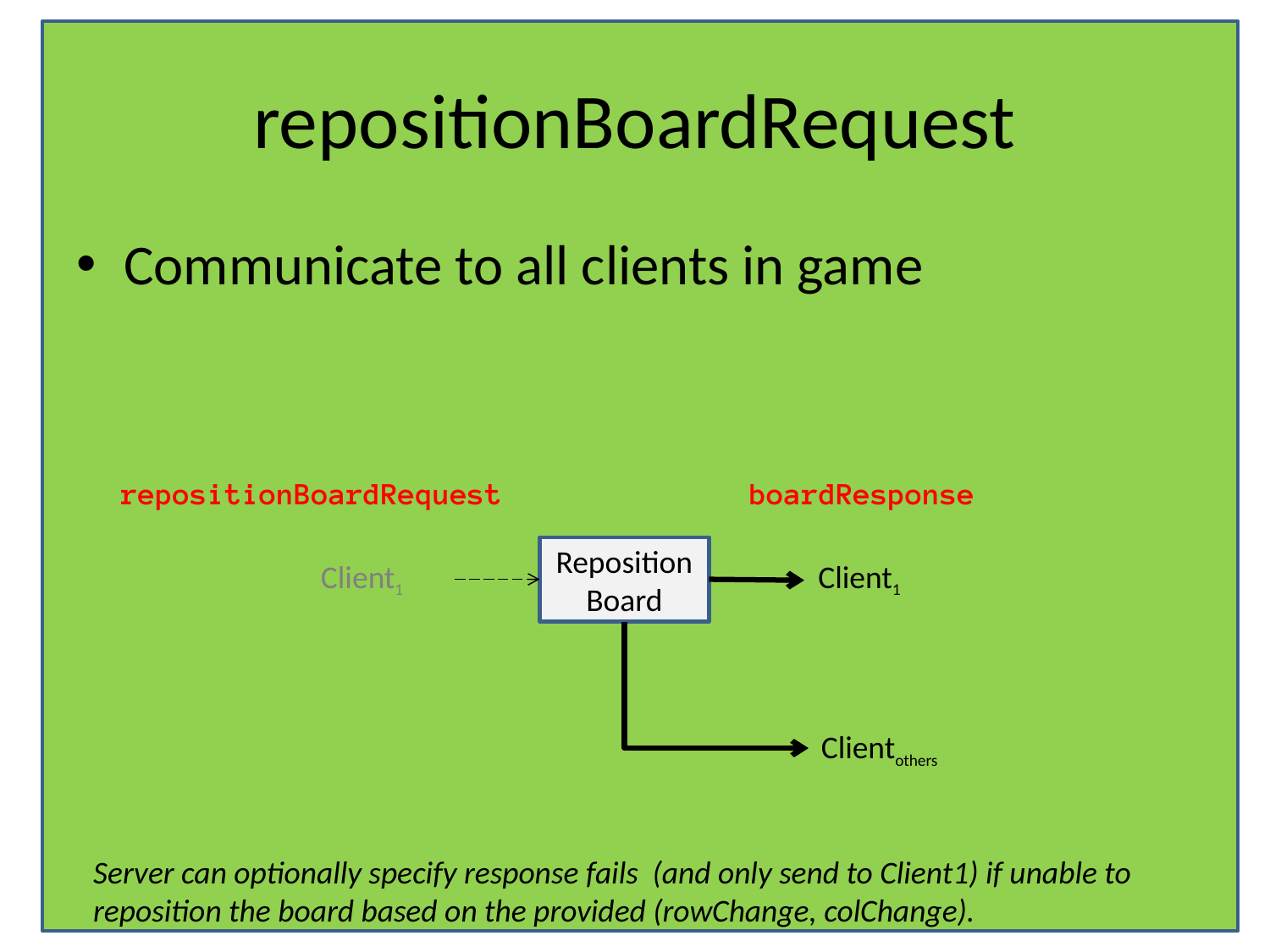

# repositionBoardRequest
Communicate to all clients in game
repositionBoardRequest
boardResponse
RepositionBoard
Client1
Client1
Clientothers
Server can optionally specify response fails  (and only send to Client1) if unable to
reposition the board based on the provided (rowChange, colChange).